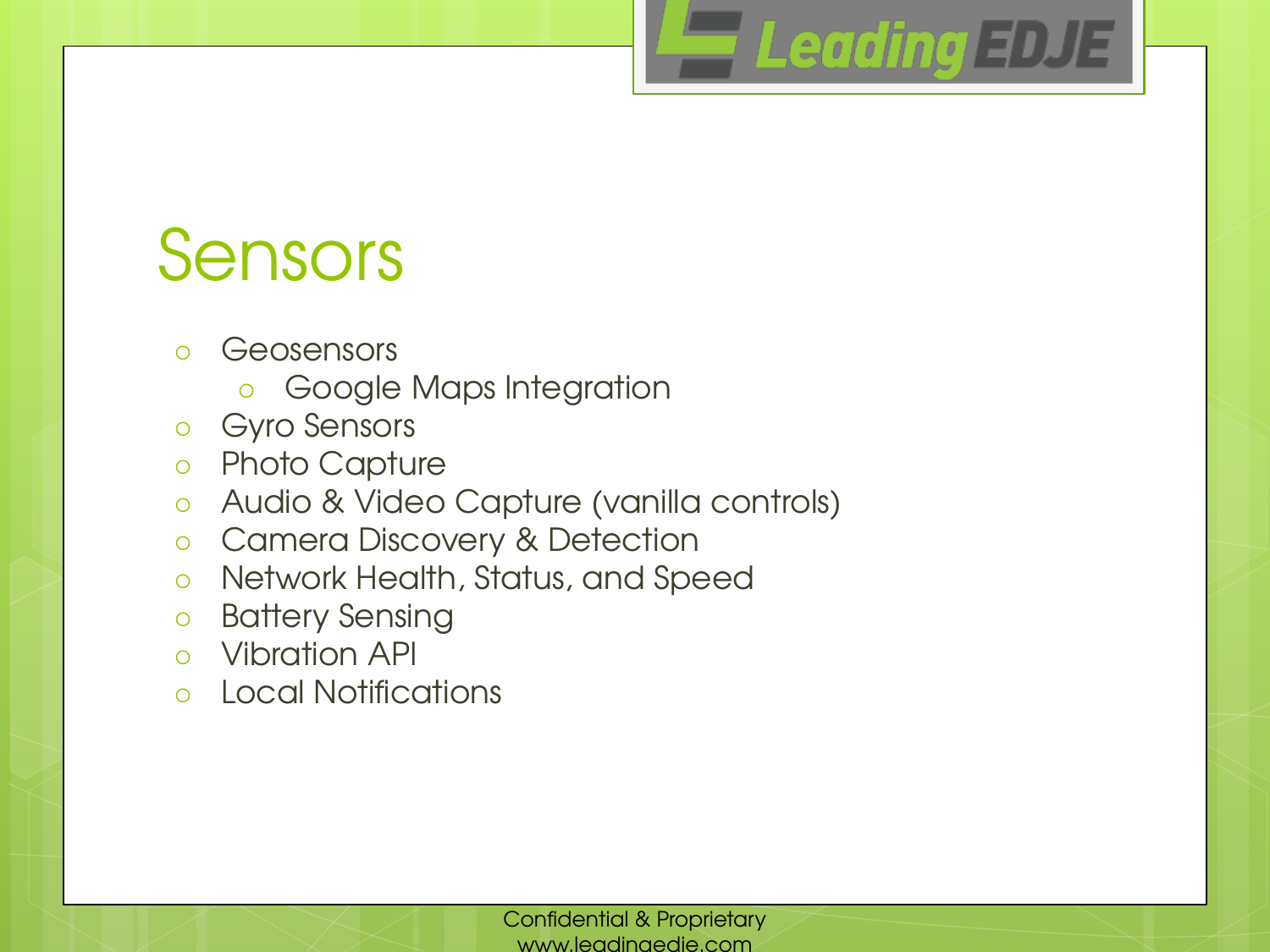

# Sensors
Geosensors
Google Maps Integration
Gyro Sensors
Photo Capture
Audio & Video Capture (vanilla controls)
Camera Discovery & Detection
Network Health, Status, and Speed
Battery Sensing
Vibration API
Local Notifications